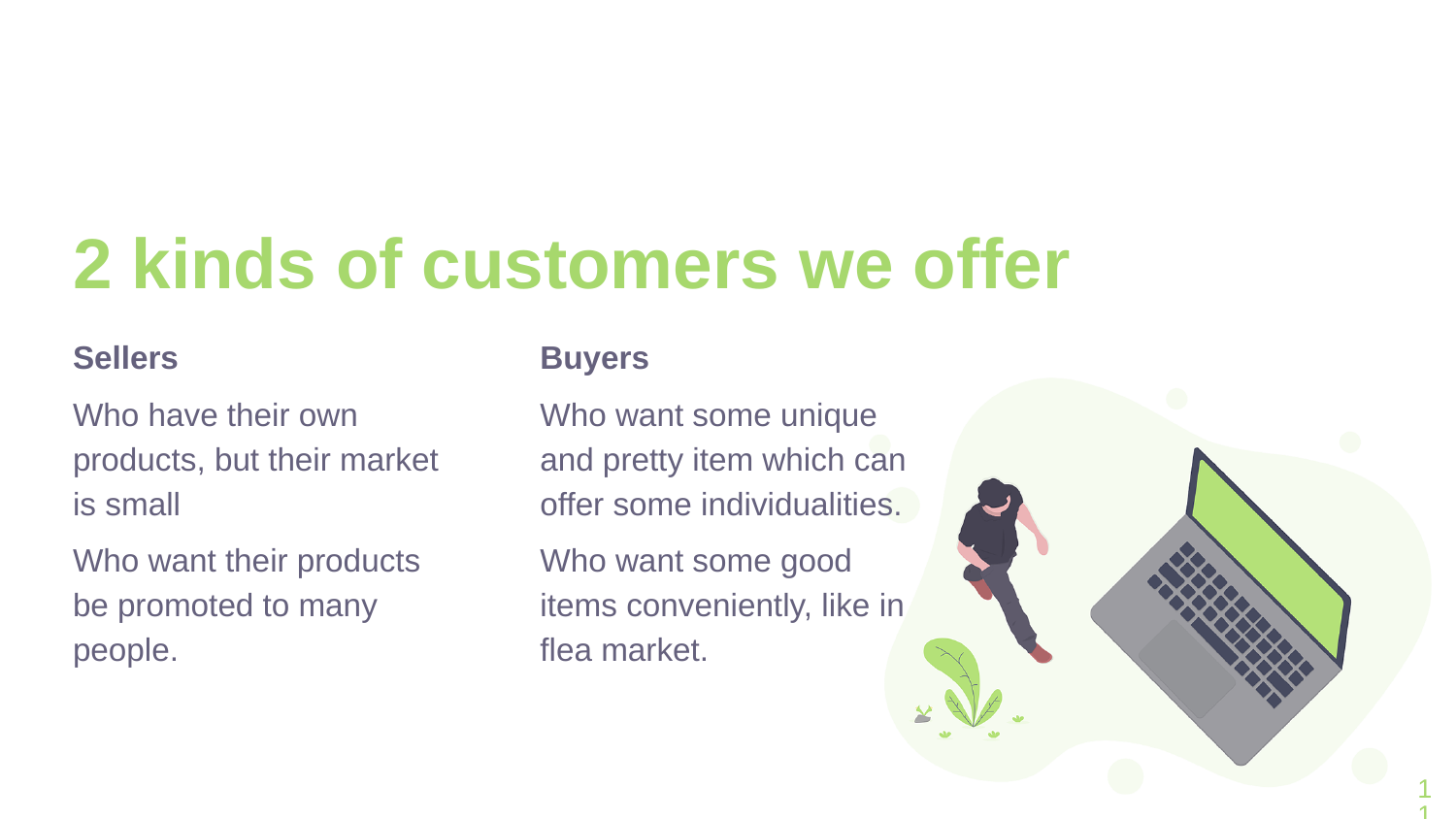

# 2 kinds of customers we offer
Sellers
Who have their own products, but their market is small
Who want their products be promoted to many people.
Buyers
Who want some unique and pretty item which can offer some individualities.
Who want some good items conveniently, like in flea market.
11